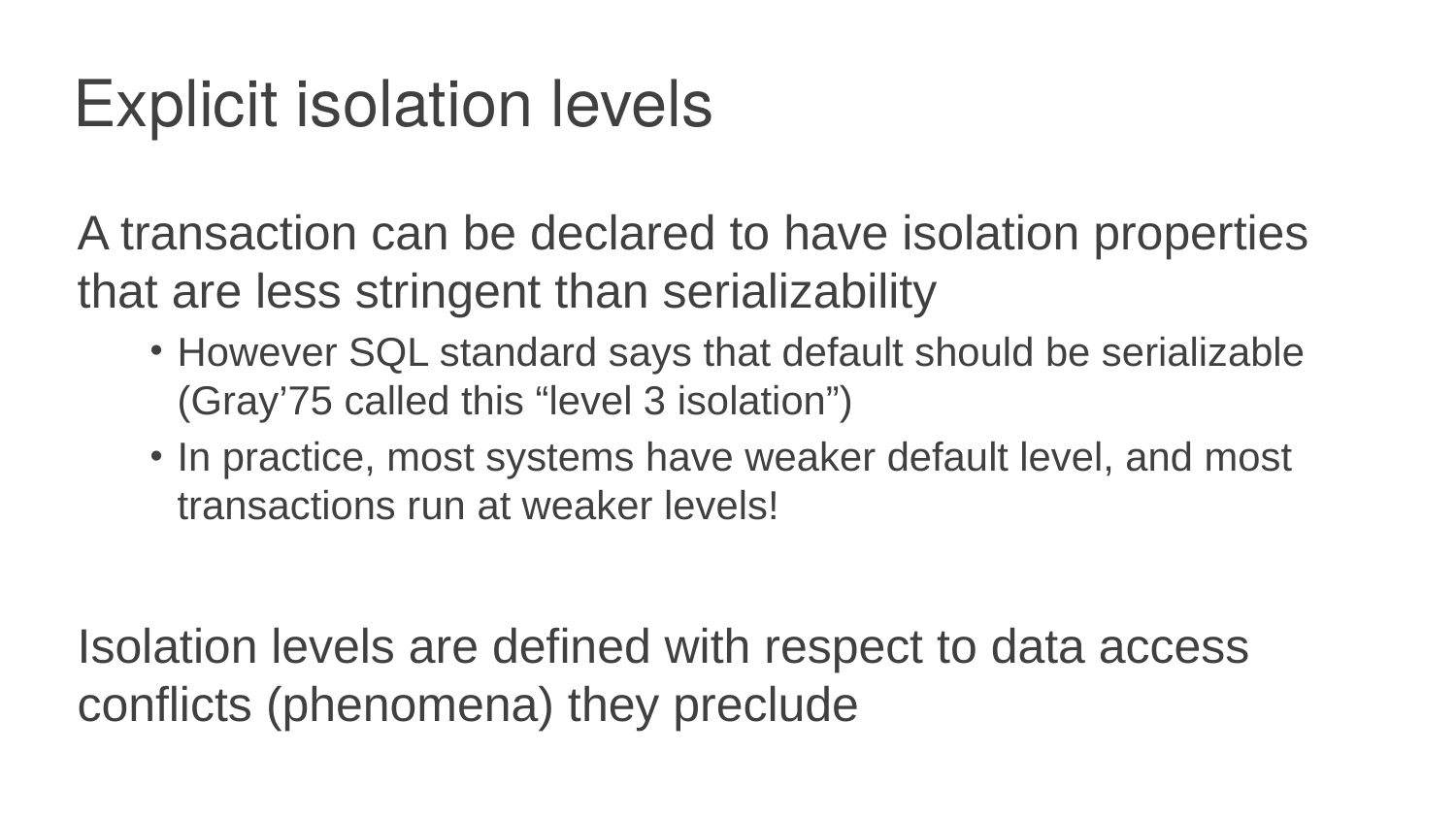

# Explicit isolation levels
A transaction can be declared to have isolation properties that are less stringent than serializability
However SQL standard says that default should be serializable (Gray’75 called this “level 3 isolation”)
In practice, most systems have weaker default level, and most transactions run at weaker levels!

Isolation levels are defined with respect to data access conflicts (phenomena) they preclude